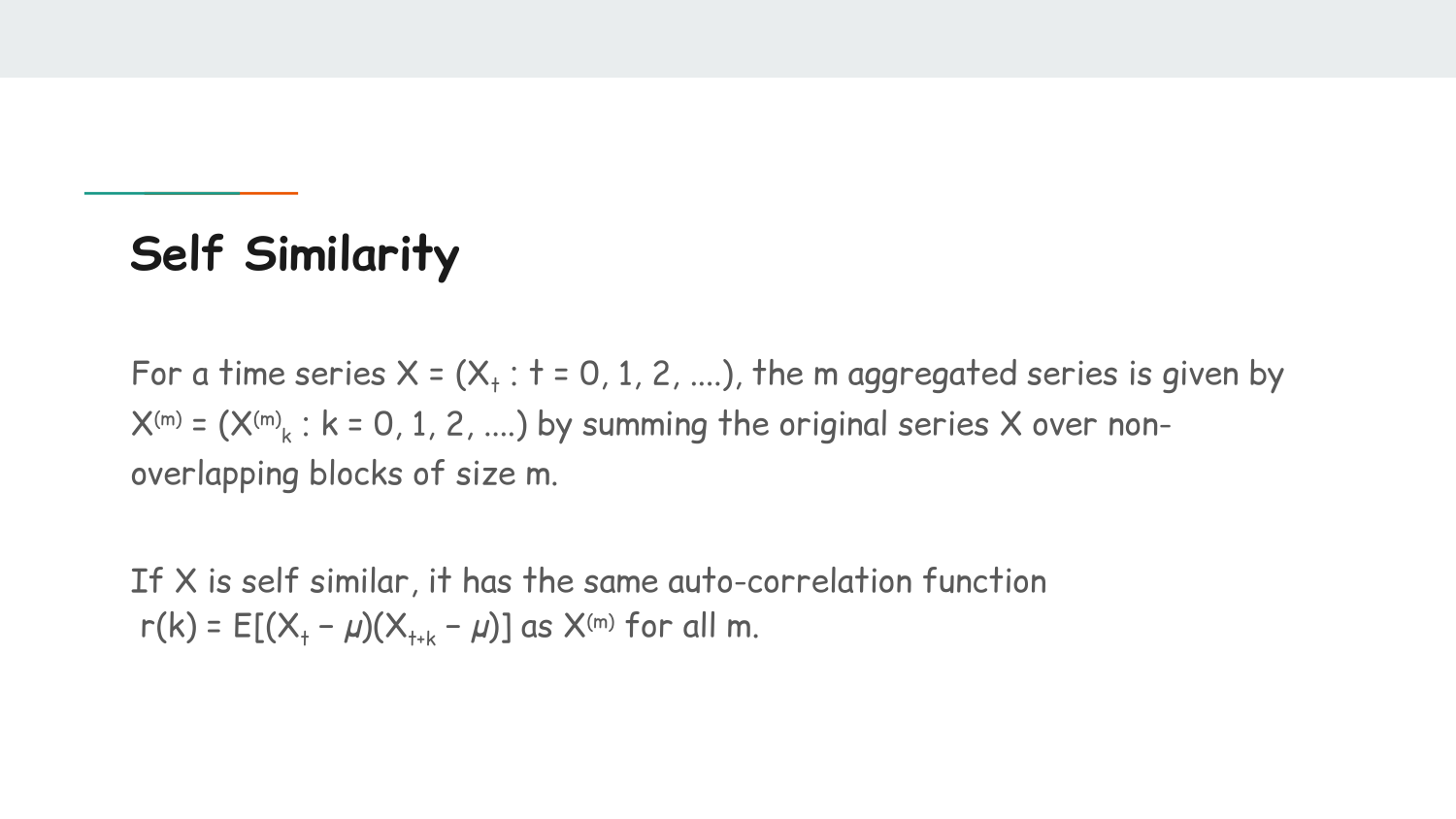

# Self Similarity
For a time series X = (Xt : t = 0, 1, 2, ....), the m aggregated series is given by X(m) = (X(m)k : k = 0, 1, 2, ....) by summing the original series X over non-overlapping blocks of size m.
If X is self similar, it has the same auto-correlation function
 r(k) = E[(Xt − µ)(Xt+k − µ)] as X(m) for all m.